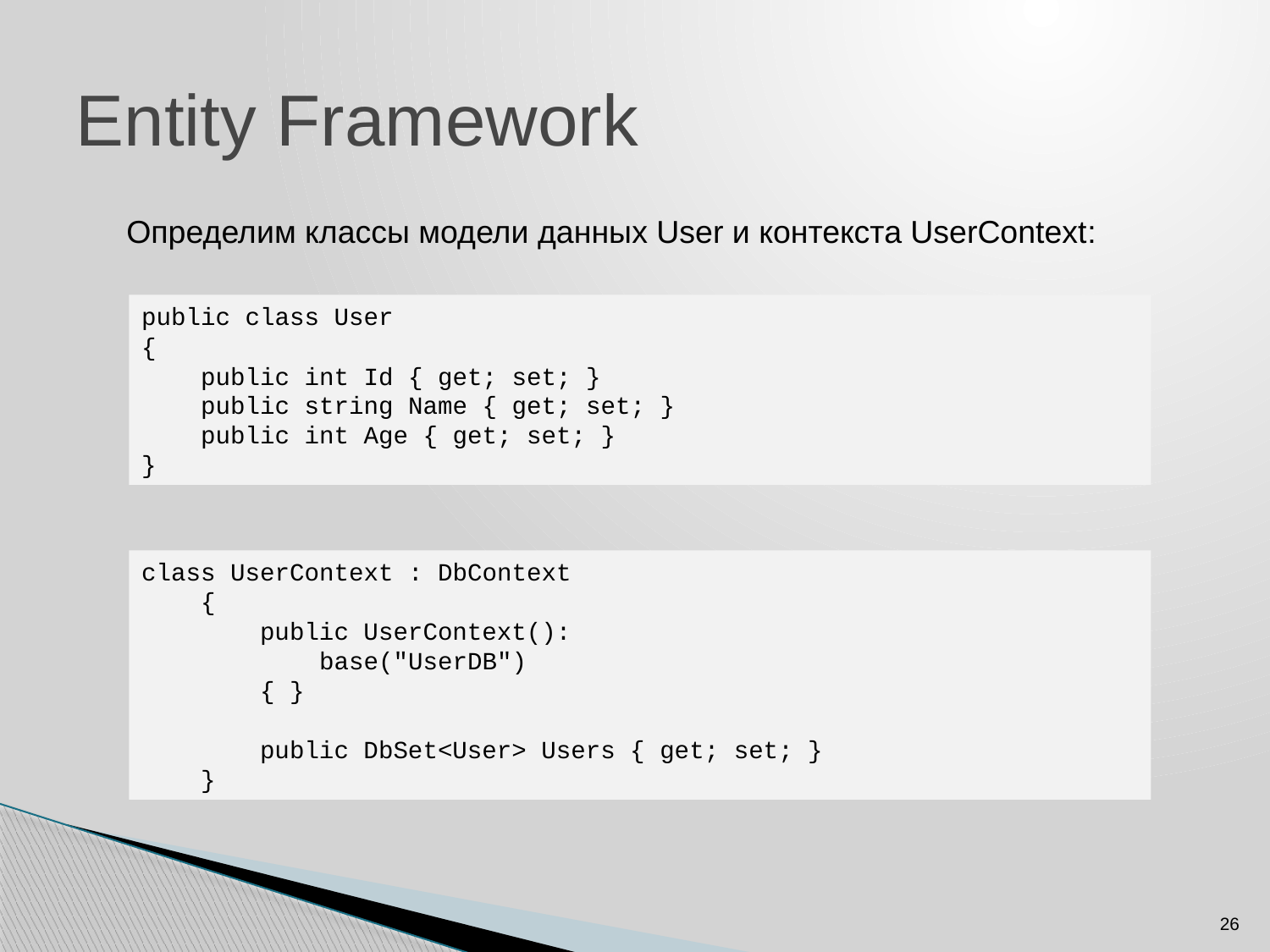

# Entity Framework
Определим классы модели данных User и контекста UserContext:
public class User
{
    public int Id { get; set; }
    public string Name { get; set; }
    public int Age { get; set; }
}
class UserContext : DbContext
    {
        public UserContext():
            base("UserDB")
        { }

        public DbSet<User> Users { get; set; }
    }
26